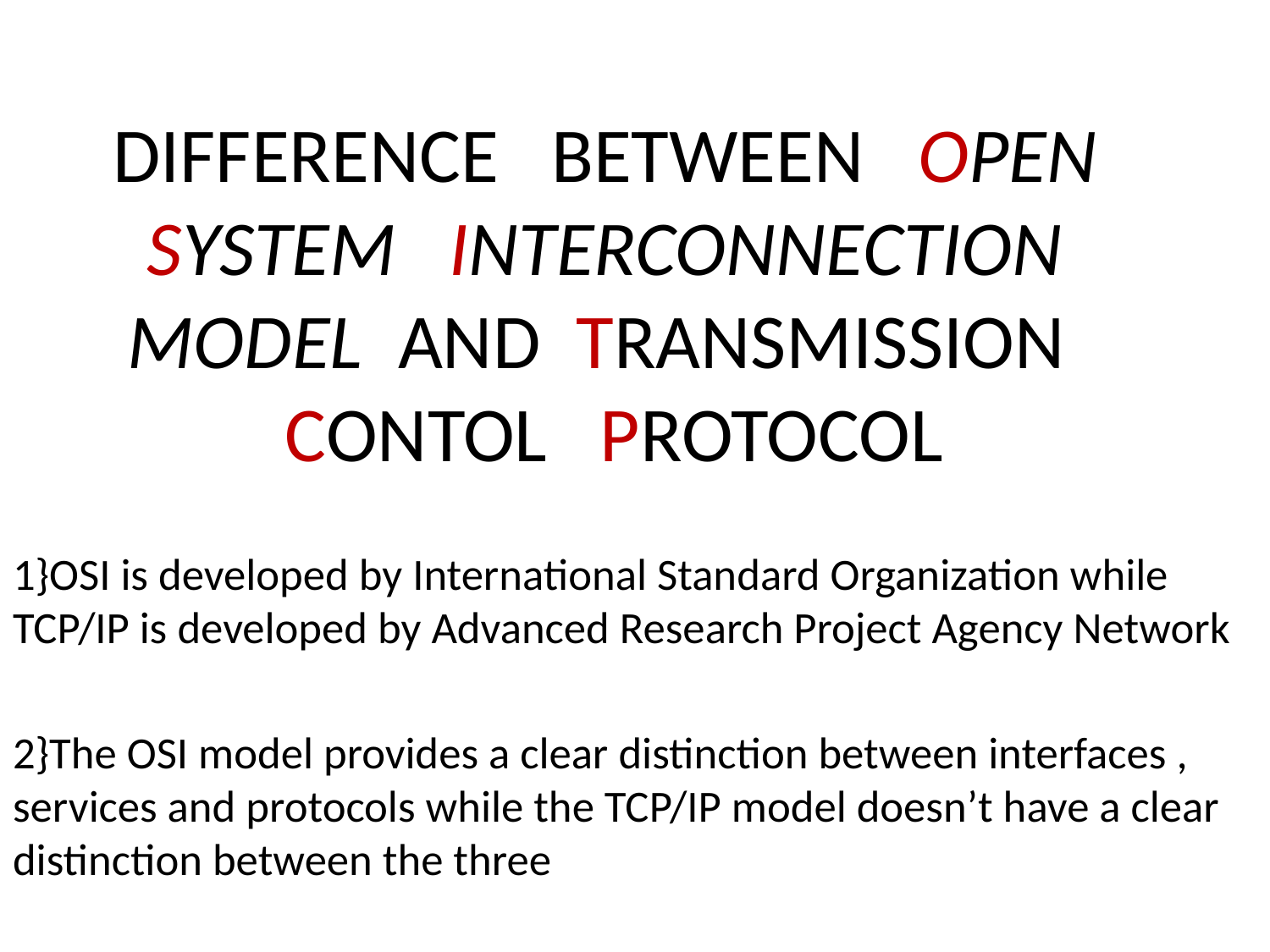

# DIFFERENCE   BETWEEN   OPEN  SYSTEM   INTERCONNECTION  MODEL  AND  TRANSMISSION   CONTOL   PROTOCOL
1}OSI is developed by International Standard Organization while TCP/IP is developed by Advanced Research Project Agency Network

2}The OSI model provides a clear distinction between interfaces , services and protocols while the TCP/IP model doesn’t have a clear distinction between the three